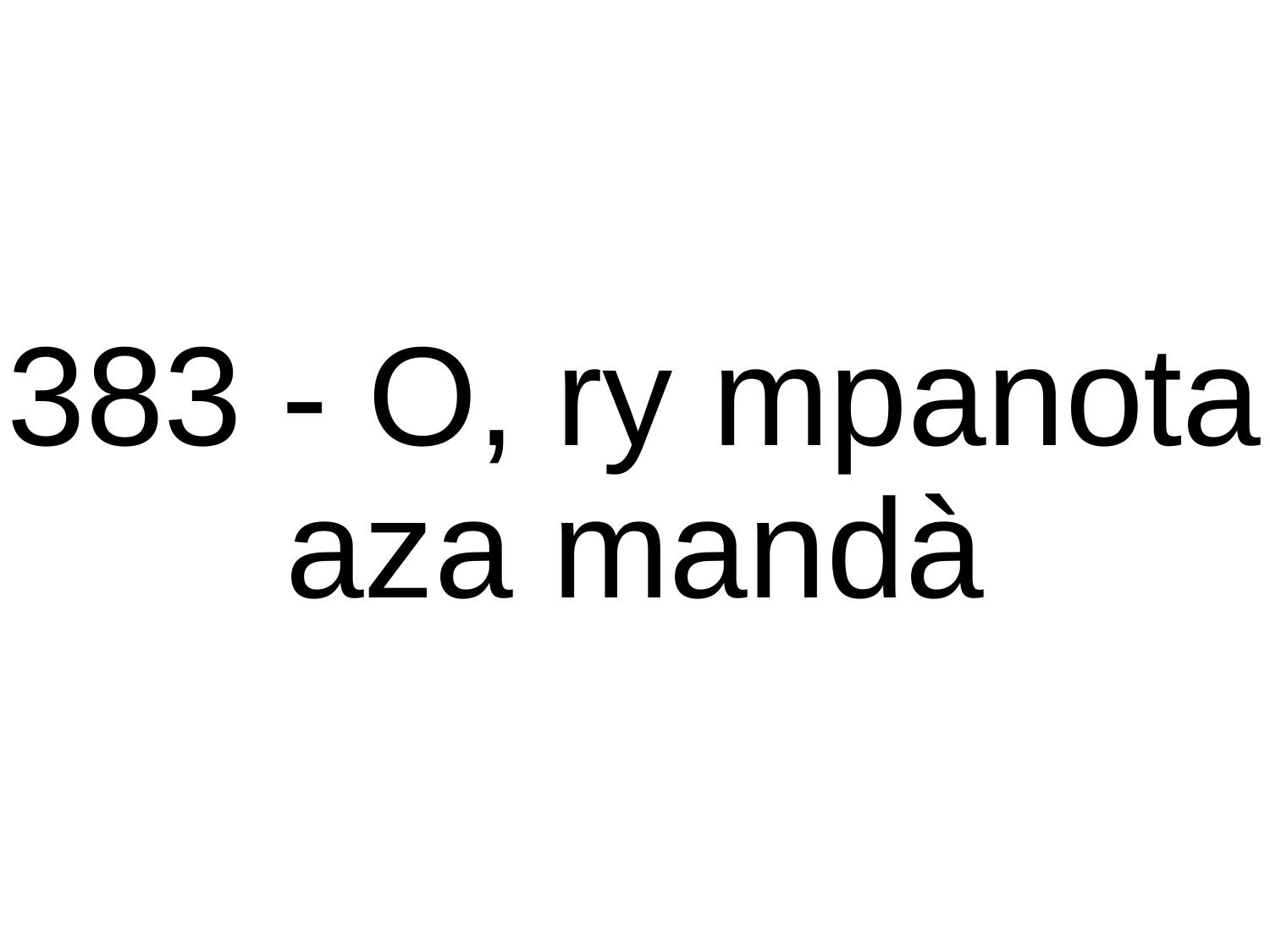

383 - O, ry mpanota aza mandà